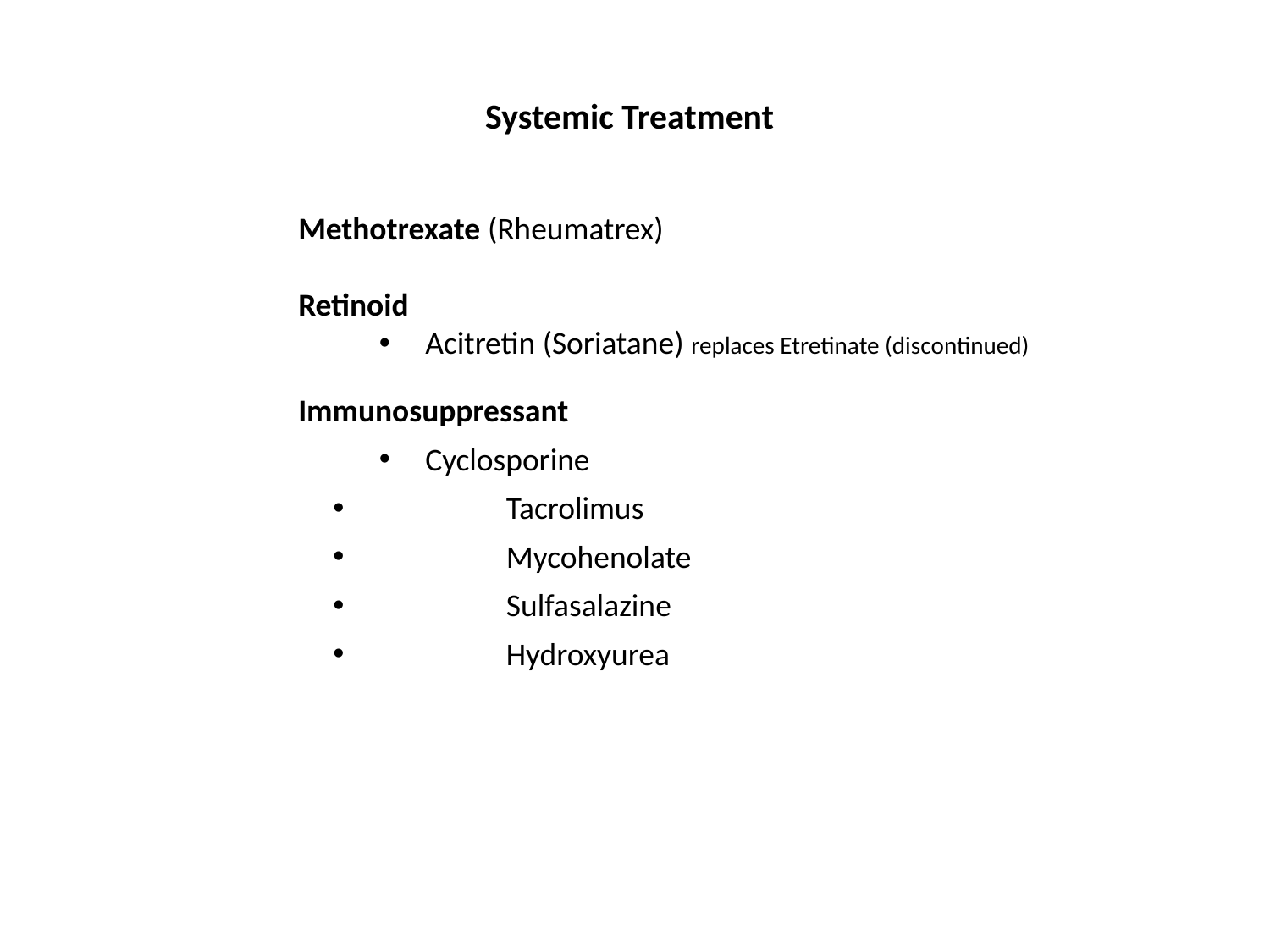

Systemic Treatment
Methotrexate (Rheumatrex)

Retinoid
Acitretin (Soriatane) replaces Etretinate (discontinued)

Immunosuppressant
Cyclosporine
	Tacrolimus
	Mycohenolate
	Sulfasalazine
	Hydroxyurea